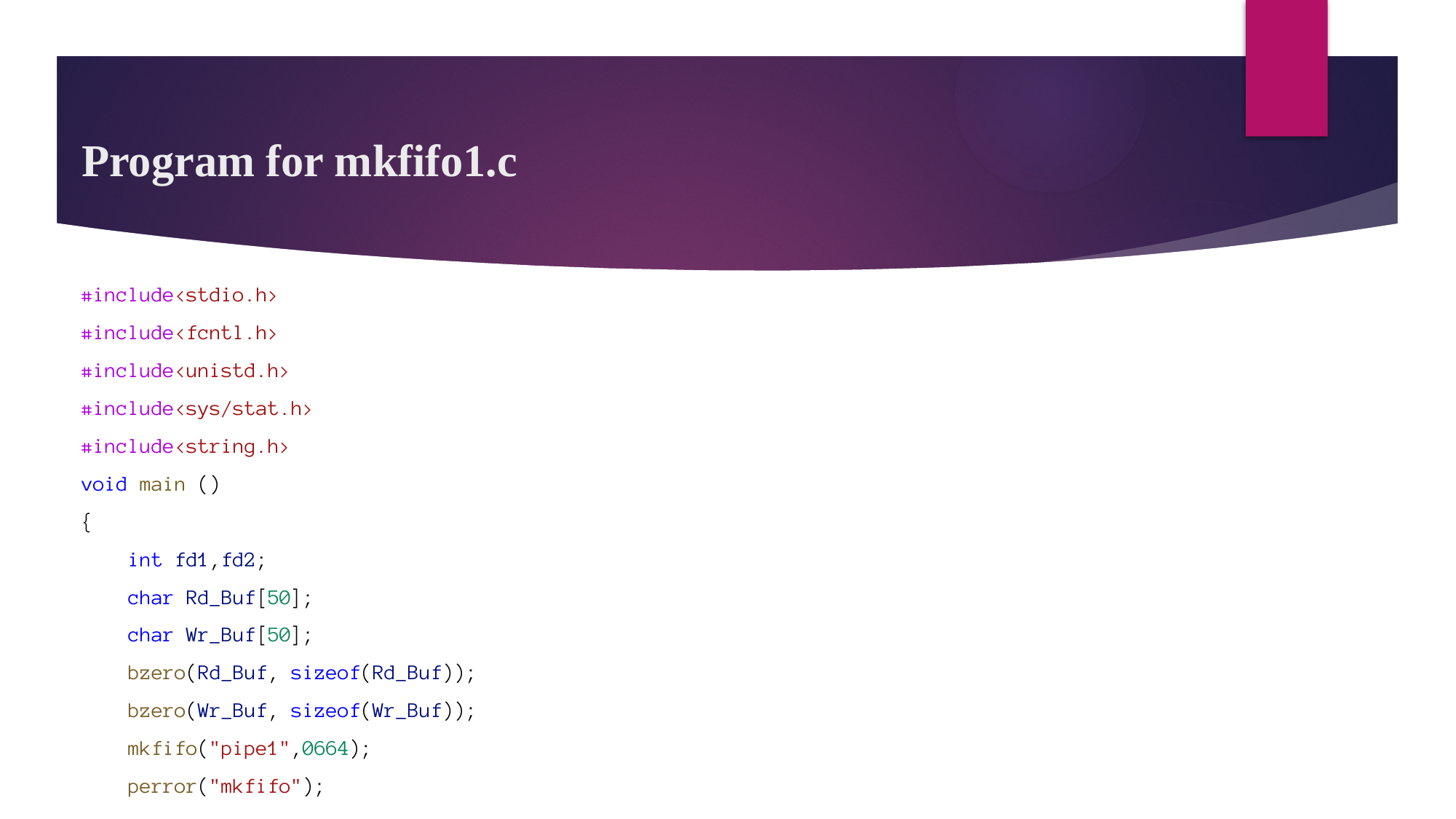

# Program for mkfifo1.c
#include<stdio.h>
#include<fcntl.h>
#include<unistd.h>
#include<sys/stat.h>
#include<string.h>
void main ()
{
    int fd1,fd2;
    char Rd_Buf[50];
    char Wr_Buf[50];
    bzero(Rd_Buf, sizeof(Rd_Buf));
    bzero(Wr_Buf, sizeof(Wr_Buf));
    mkfifo("pipe1",0664);
    perror("mkfifo");